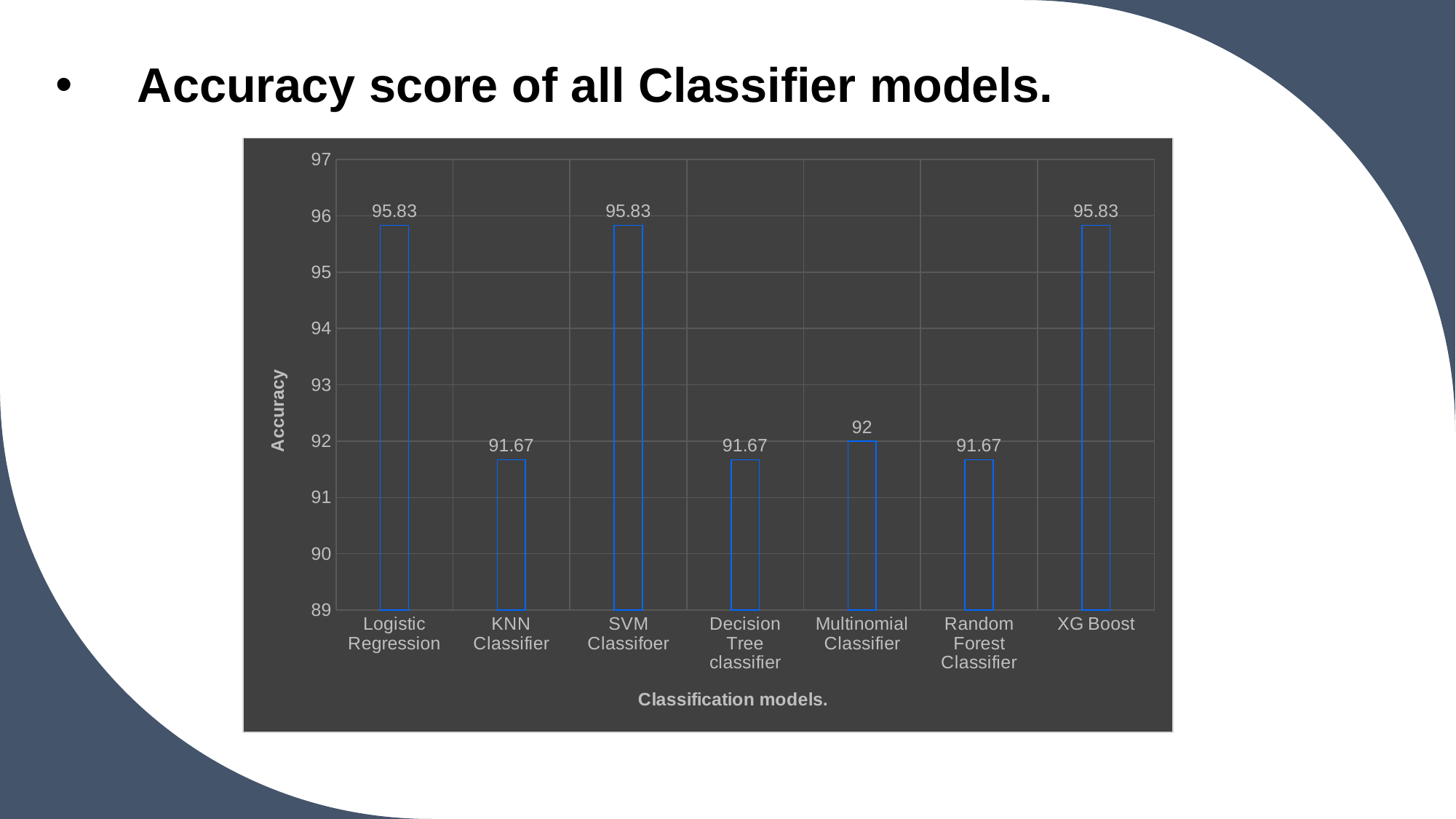

# Accuracy score of all Classifier models.

### Chart

| Category | Series 1 |
|---|---|
| Logistic Regression | 95.83 |
| KNN Classifier | 91.67 |
| SVM Classifoer | 95.83 |
| Decision Tree classifier | 91.67 |
| Multinomial Classifier | 92.0 |
| Random Forest Classifier | 91.67 |
| XG Boost | 95.83 |